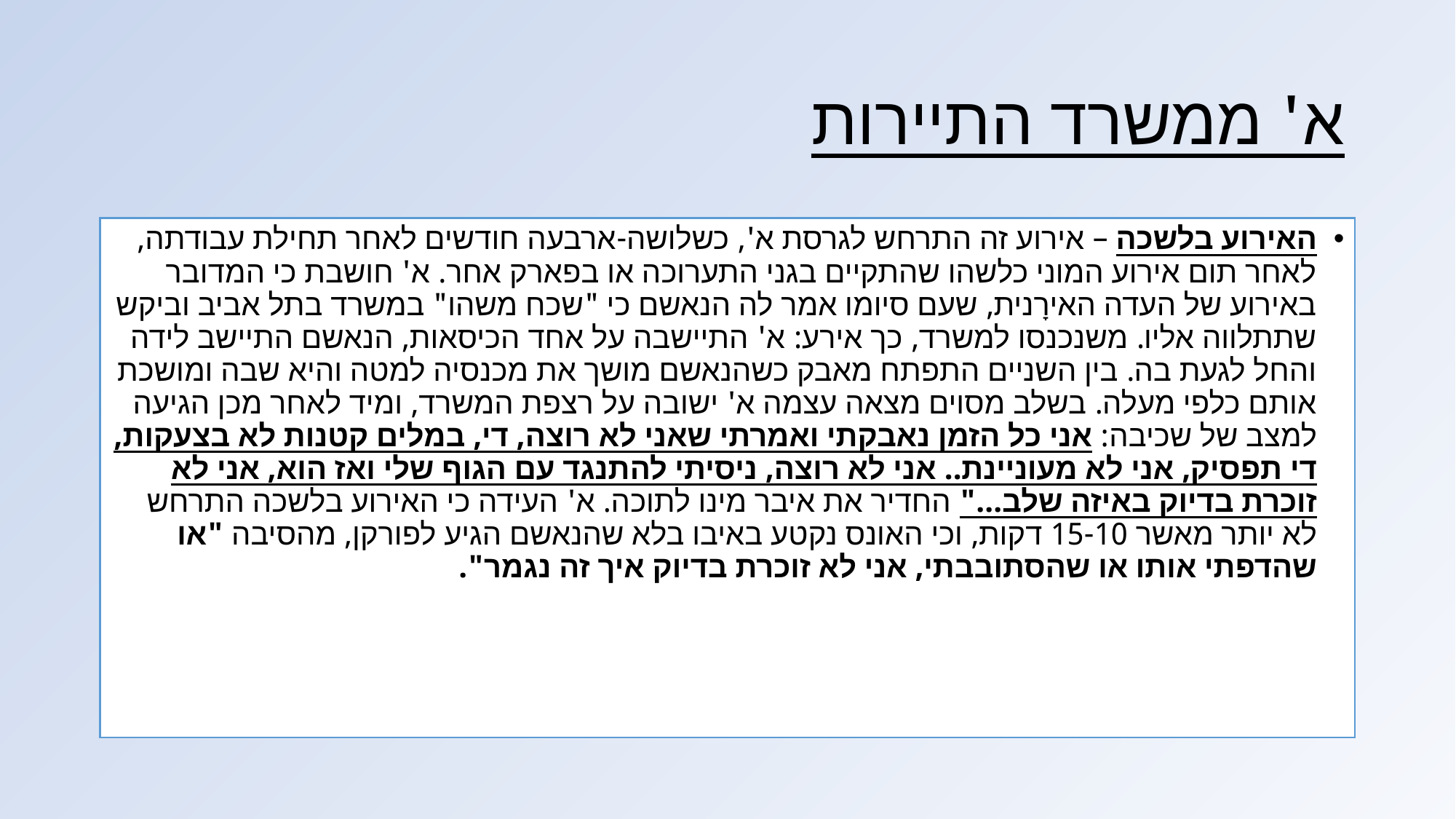

# א' ממשרד התיירות
האירוע בלשכה – אירוע זה התרחש לגרסת א', כשלושה-ארבעה חודשים לאחר תחילת עבודתה, לאחר תום אירוע המוני כלשהו שהתקיים בגני התערוכה או בפארק אחר. א' חושבת כי המדובר באירוע של העדה האירָנית, שעם סיומו אמר לה הנאשם כי "שכח משהו" במשרד בתל אביב וביקש שתתלווה אליו. משנכנסו למשרד, כך אירע: א' התיישבה על אחד הכיסאות, הנאשם התיישב לידה והחל לגעת בה. בין השניים התפתח מאבק כשהנאשם מושך את מכנסיה למטה והיא שבה ומושכת אותם כלפי מעלה. בשלב מסוים מצאה עצמה א' ישובה על רצפת המשרד, ומיד לאחר מכן הגיעה למצב של שכיבה: אני כל הזמן נאבקתי ואמרתי שאני לא רוצה, די, במלים קטנות לא בצעקות, די תפסיק, אני לא מעוניינת.. אני לא רוצה, ניסיתי להתנגד עם הגוף שלי ואז הוא, אני לא זוכרת בדיוק באיזה שלב..." החדיר את איבר מינו לתוכה. א' העידה כי האירוע בלשכה התרחש לא יותר מאשר 15-10 דקות, וכי האונס נקטע באיבו בלא שהנאשם הגיע לפורקן, מהסיבה "או שהדפתי אותו או שהסתובבתי, אני לא זוכרת בדיוק איך זה נגמר".